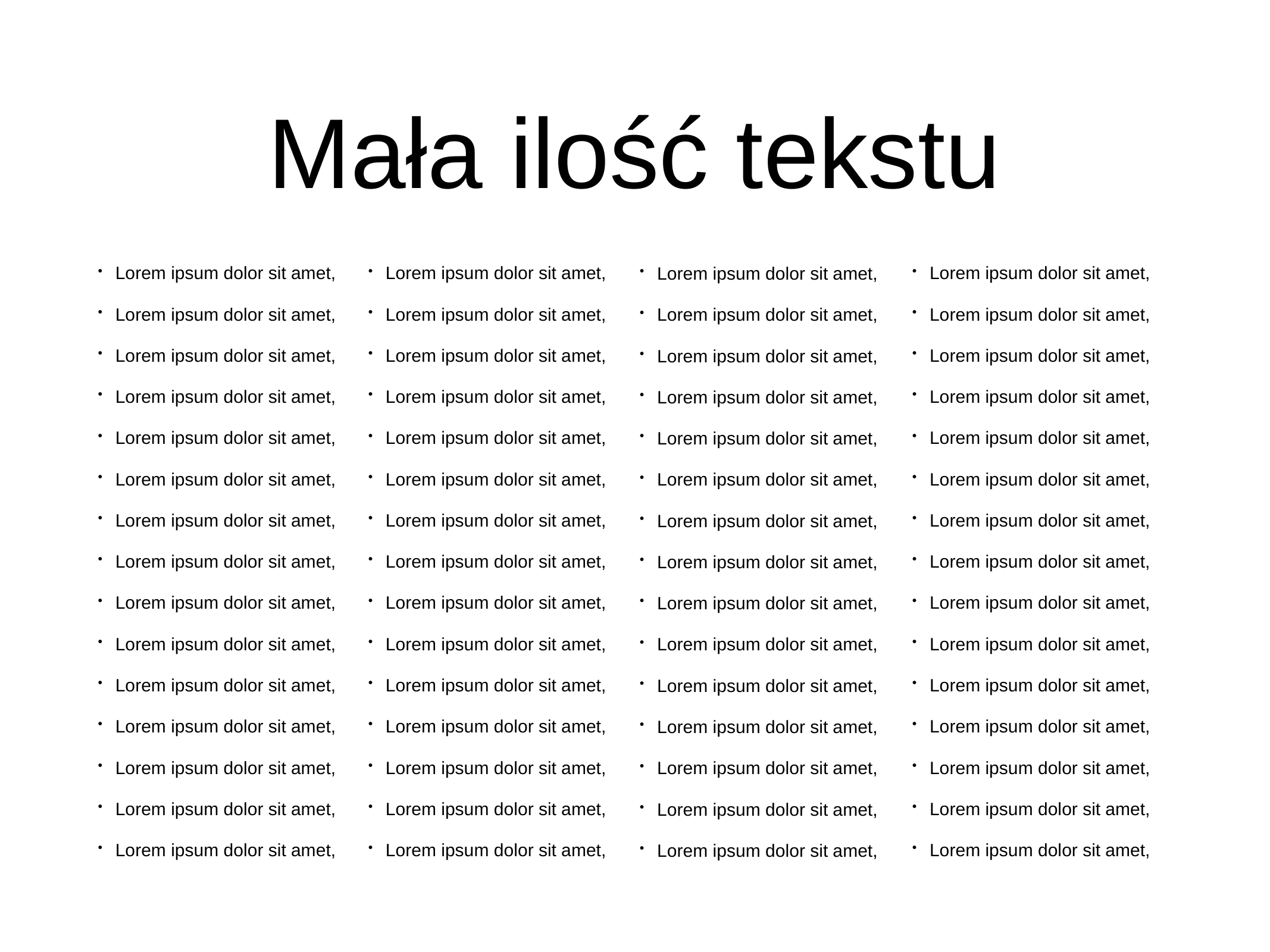

# Mała ilość tekstu
Lorem ipsum dolor sit amet,
Lorem ipsum dolor sit amet,
Lorem ipsum dolor sit amet,
Lorem ipsum dolor sit amet,
Lorem ipsum dolor sit amet,
Lorem ipsum dolor sit amet,
Lorem ipsum dolor sit amet,
Lorem ipsum dolor sit amet,
Lorem ipsum dolor sit amet,
Lorem ipsum dolor sit amet,
Lorem ipsum dolor sit amet,
Lorem ipsum dolor sit amet,
Lorem ipsum dolor sit amet,
Lorem ipsum dolor sit amet,
Lorem ipsum dolor sit amet,
Lorem ipsum dolor sit amet,
Lorem ipsum dolor sit amet,
Lorem ipsum dolor sit amet,
Lorem ipsum dolor sit amet,
Lorem ipsum dolor sit amet,
Lorem ipsum dolor sit amet,
Lorem ipsum dolor sit amet,
Lorem ipsum dolor sit amet,
Lorem ipsum dolor sit amet,
Lorem ipsum dolor sit amet,
Lorem ipsum dolor sit amet,
Lorem ipsum dolor sit amet,
Lorem ipsum dolor sit amet,
Lorem ipsum dolor sit amet,
Lorem ipsum dolor sit amet,
Lorem ipsum dolor sit amet,
Lorem ipsum dolor sit amet,
Lorem ipsum dolor sit amet,
Lorem ipsum dolor sit amet,
Lorem ipsum dolor sit amet,
Lorem ipsum dolor sit amet,
Lorem ipsum dolor sit amet,
Lorem ipsum dolor sit amet,
Lorem ipsum dolor sit amet,
Lorem ipsum dolor sit amet,
Lorem ipsum dolor sit amet,
Lorem ipsum dolor sit amet,
Lorem ipsum dolor sit amet,
Lorem ipsum dolor sit amet,
Lorem ipsum dolor sit amet,
Lorem ipsum dolor sit amet,
Lorem ipsum dolor sit amet,
Lorem ipsum dolor sit amet,
Lorem ipsum dolor sit amet,
Lorem ipsum dolor sit amet,
Lorem ipsum dolor sit amet,
Lorem ipsum dolor sit amet,
Lorem ipsum dolor sit amet,
Lorem ipsum dolor sit amet,
Lorem ipsum dolor sit amet,
Lorem ipsum dolor sit amet,
Lorem ipsum dolor sit amet,
Lorem ipsum dolor sit amet,
Lorem ipsum dolor sit amet,
Lorem ipsum dolor sit amet,